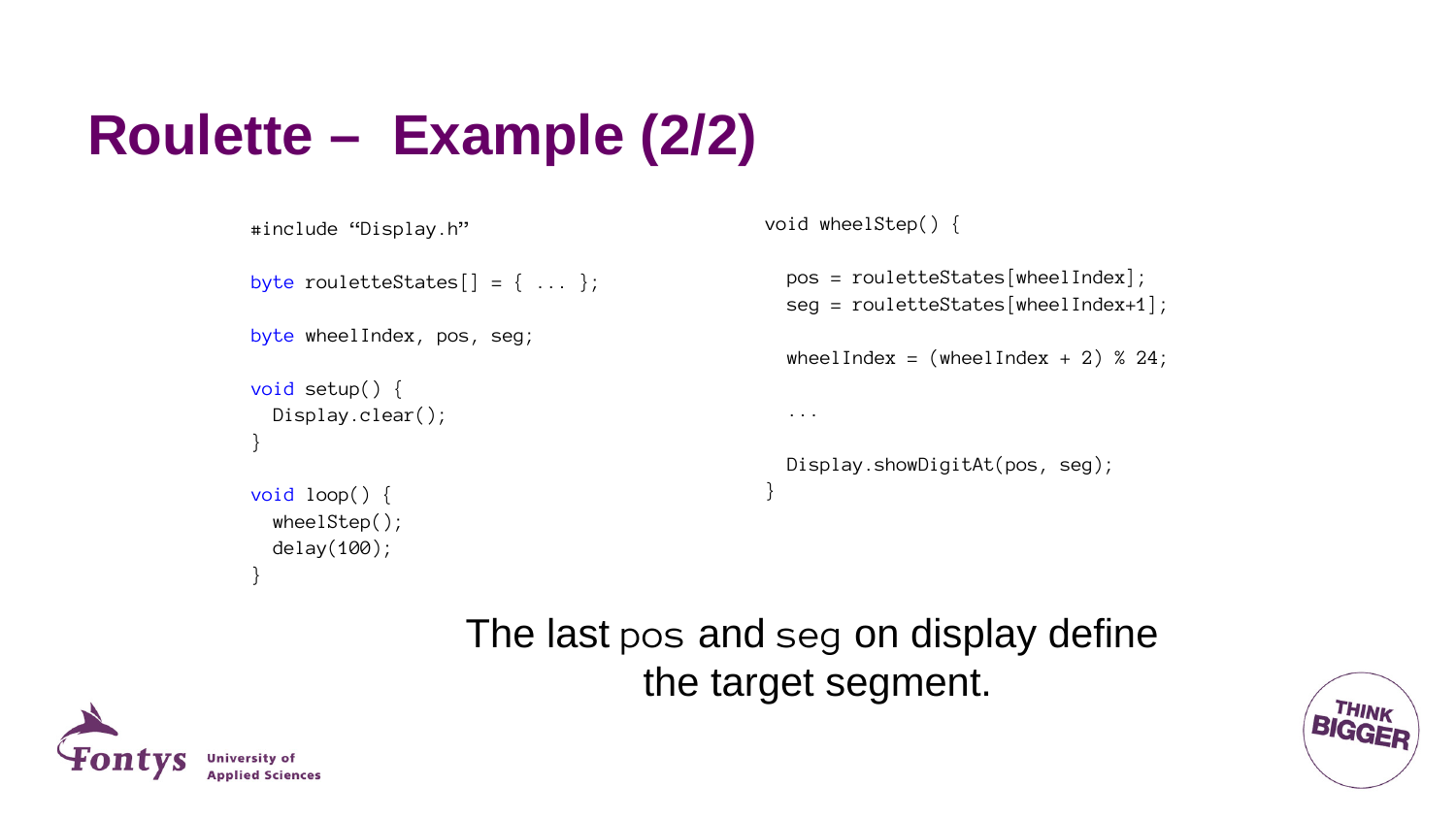

# Roulette –  Example (2/2)
void wheelStep() {

  pos = rouletteStates[wheelIndex];
  seg = rouletteStates[wheelIndex+1];

  wheelIndex = (wheelIndex + 2) % 24;

  ...

  Display.showDigitAt(pos, seg);
}
#include “Display.h”

byte rouletteStates[] = { ... };

byte wheelIndex, pos, seg;

void setup() {
  Display.clear();
}

void loop() {
  wheelStep();
  delay(100);
}
The last pos and seg on display define
the target segment.